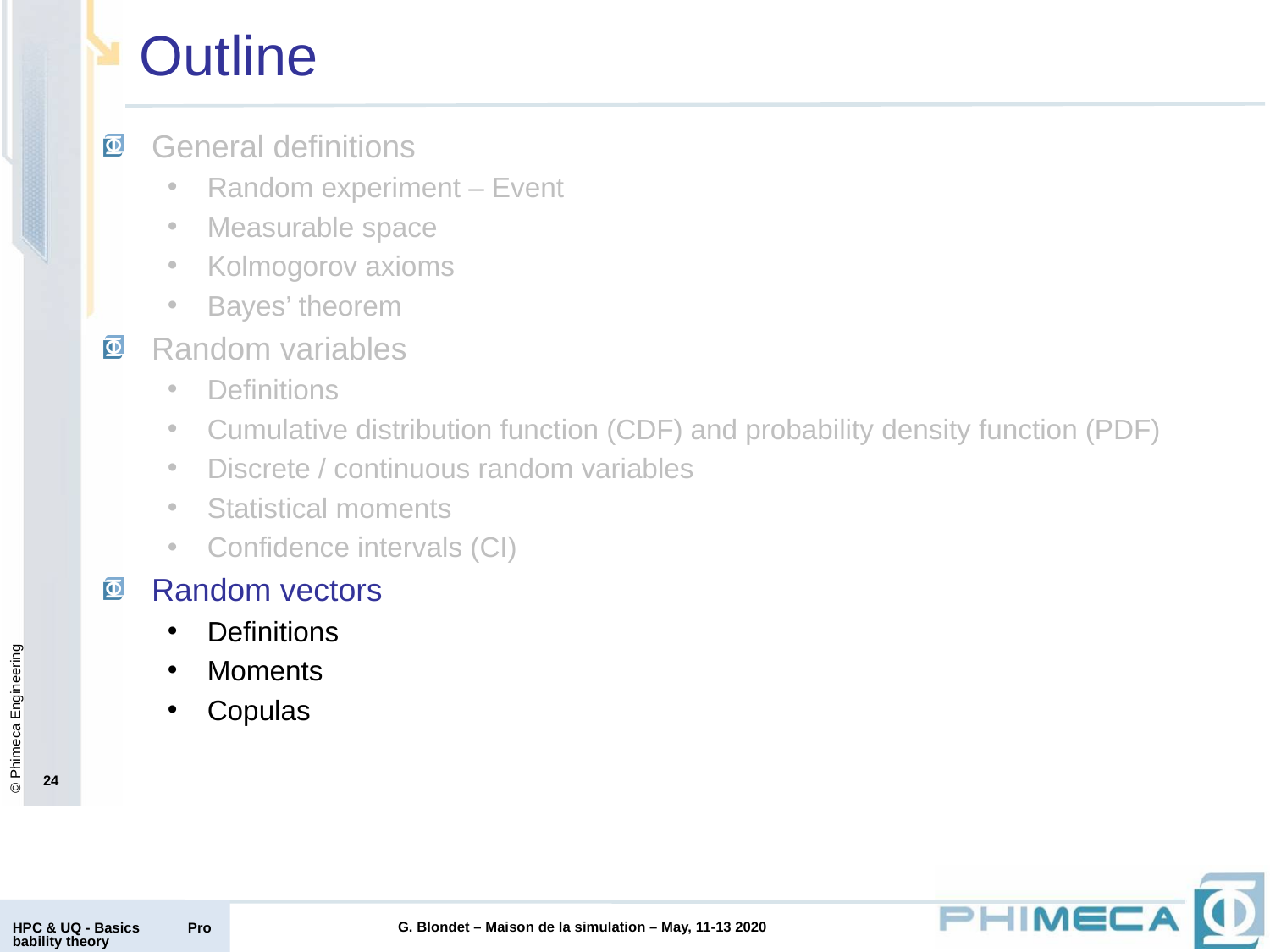

# Outline
General definitions
Random experiment – Event
Measurable space
Kolmogorov axioms
Bayes’ theorem
Random variables
Definitions
Cumulative distribution function (CDF) and probability density function (PDF)
Discrete / continuous random variables
Statistical moments
Confidence intervals (CI)
Random vectors
Definitions
Moments
Copulas

24
HPC & UQ - Basics            Probability theory
G. Blondet – Maison de la simulation – May, 11-13 2020